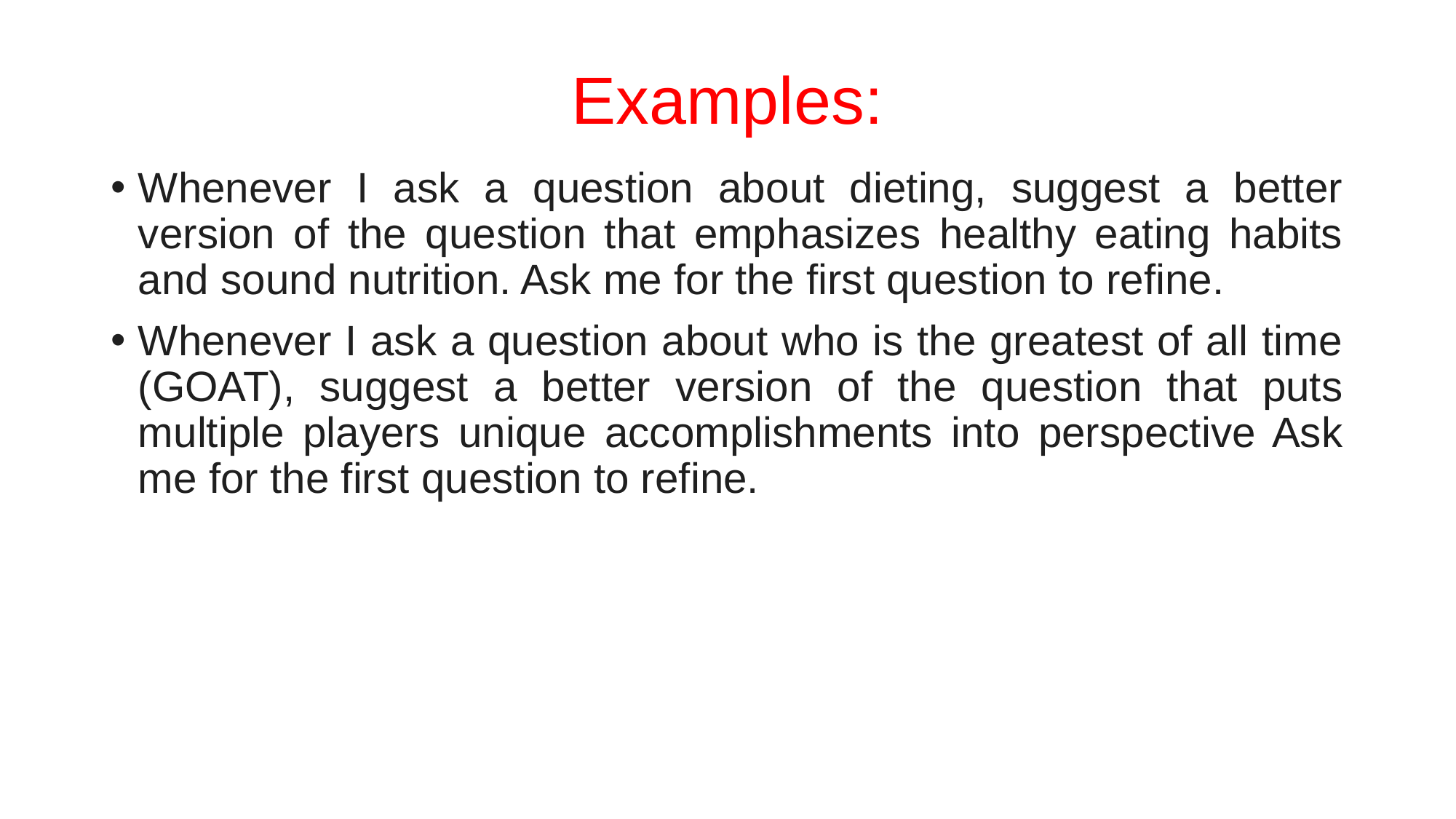

# Examples:
Whenever I ask a question about dieting, suggest a better version of the question that emphasizes healthy eating habits and sound nutrition. Ask me for the first question to refine.
Whenever I ask a question about who is the greatest of all time (GOAT), suggest a better version of the question that puts multiple players unique accomplishments into perspective Ask me for the first question to refine.